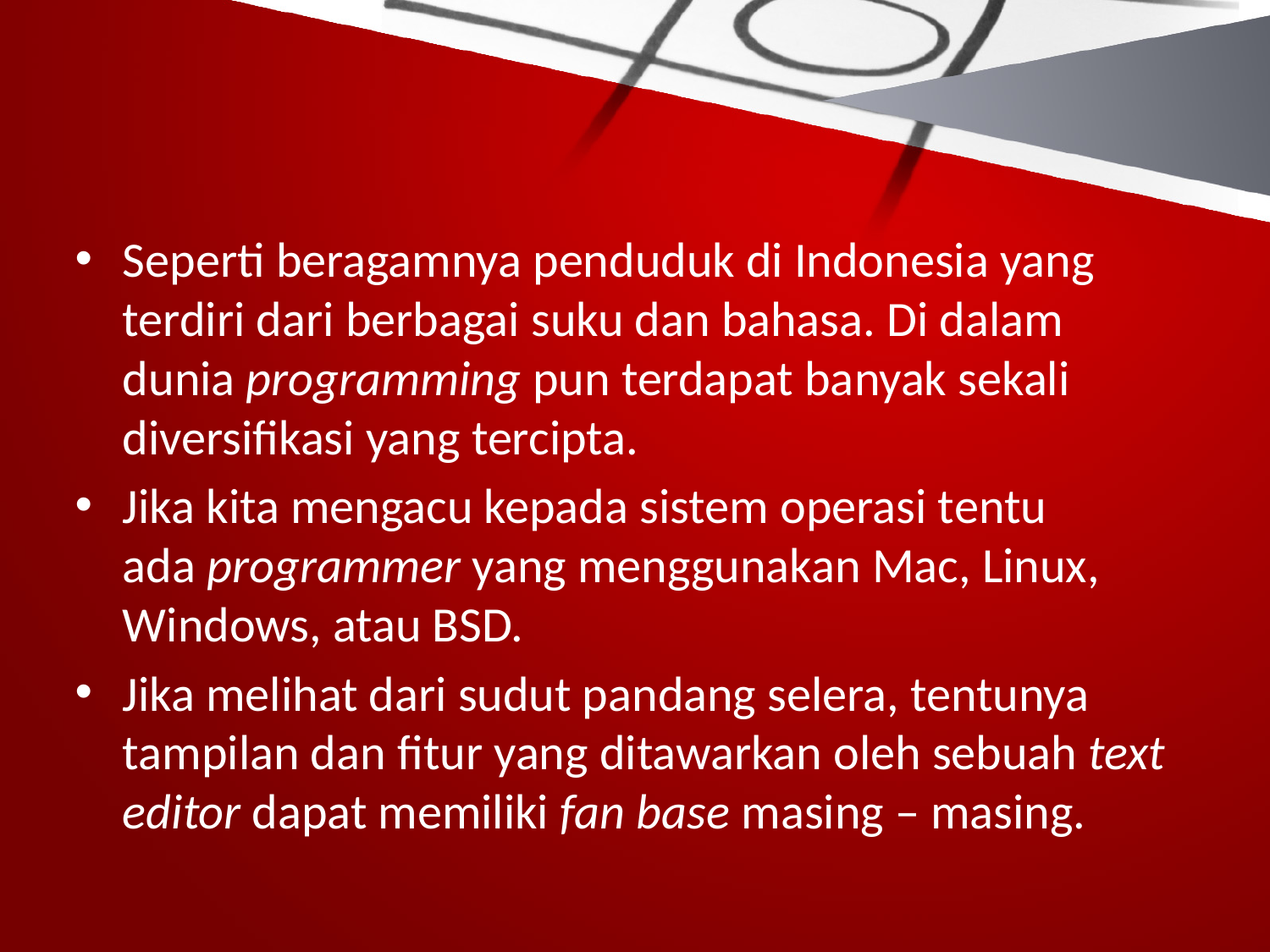

#
Seperti beragamnya penduduk di Indonesia yang terdiri dari berbagai suku dan bahasa. Di dalam dunia programming pun terdapat banyak sekali diversifikasi yang tercipta.
Jika kita mengacu kepada sistem operasi tentu ada programmer yang menggunakan Mac, Linux, Windows, atau BSD.
Jika melihat dari sudut pandang selera, tentunya tampilan dan fitur yang ditawarkan oleh sebuah text editor dapat memiliki fan base masing – masing.